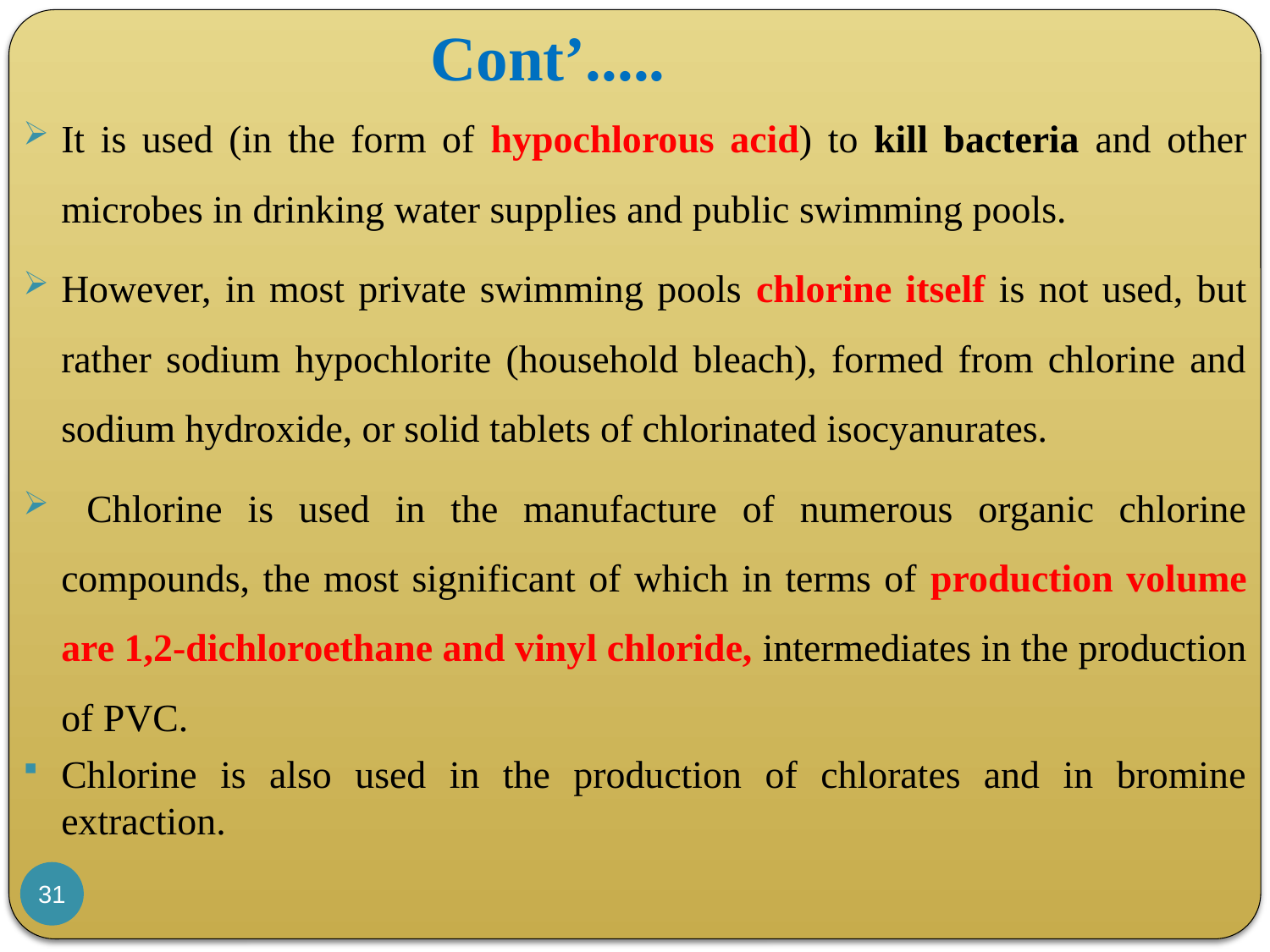

# Cont’.....
It is used (in the form of hypochlorous acid) to kill bacteria and other microbes in drinking water supplies and public swimming pools.
However, in most private swimming pools chlorine itself is not used, but rather sodium hypochlorite (household bleach), formed from chlorine and sodium hydroxide, or solid tablets of chlorinated isocyanurates.
 Chlorine is used in the manufacture of numerous organic chlorine compounds, the most significant of which in terms of production volume are 1,2-dichloroethane and vinyl chloride, intermediates in the production of PVC.
Chlorine is also used in the production of chlorates and in bromine extraction.

31